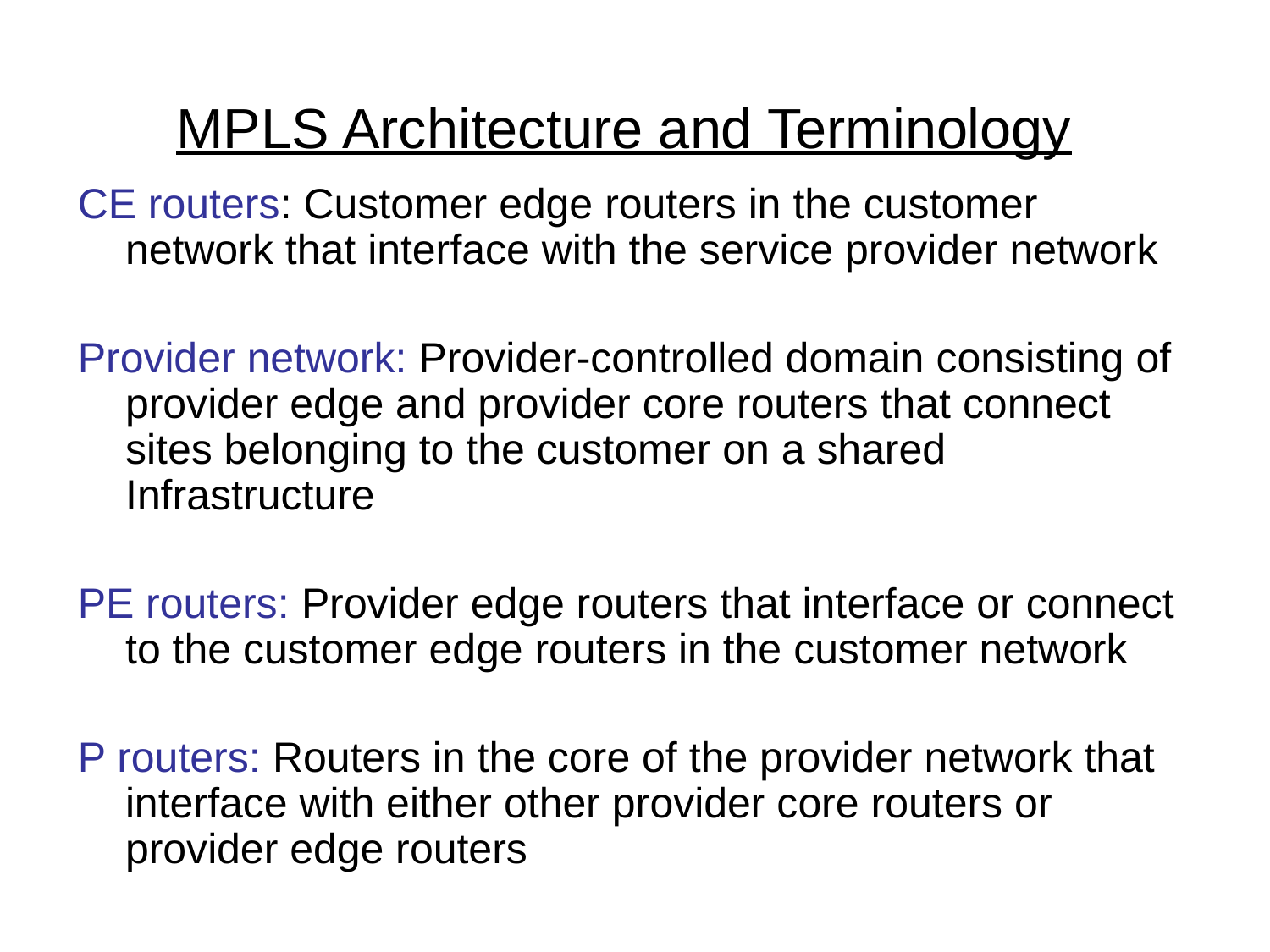

# MPLS Architecture and Terminology
CE routers: Customer edge routers in the customer network that interface with the service provider network

Provider network: Provider-controlled domain consisting of provider edge and provider core routers that connect sites belonging to the customer on a shared Infrastructure

PE routers: Provider edge routers that interface or connect to the customer edge routers in the customer network

P routers: Routers in the core of the provider network that interface with either other provider core routers or provider edge routers